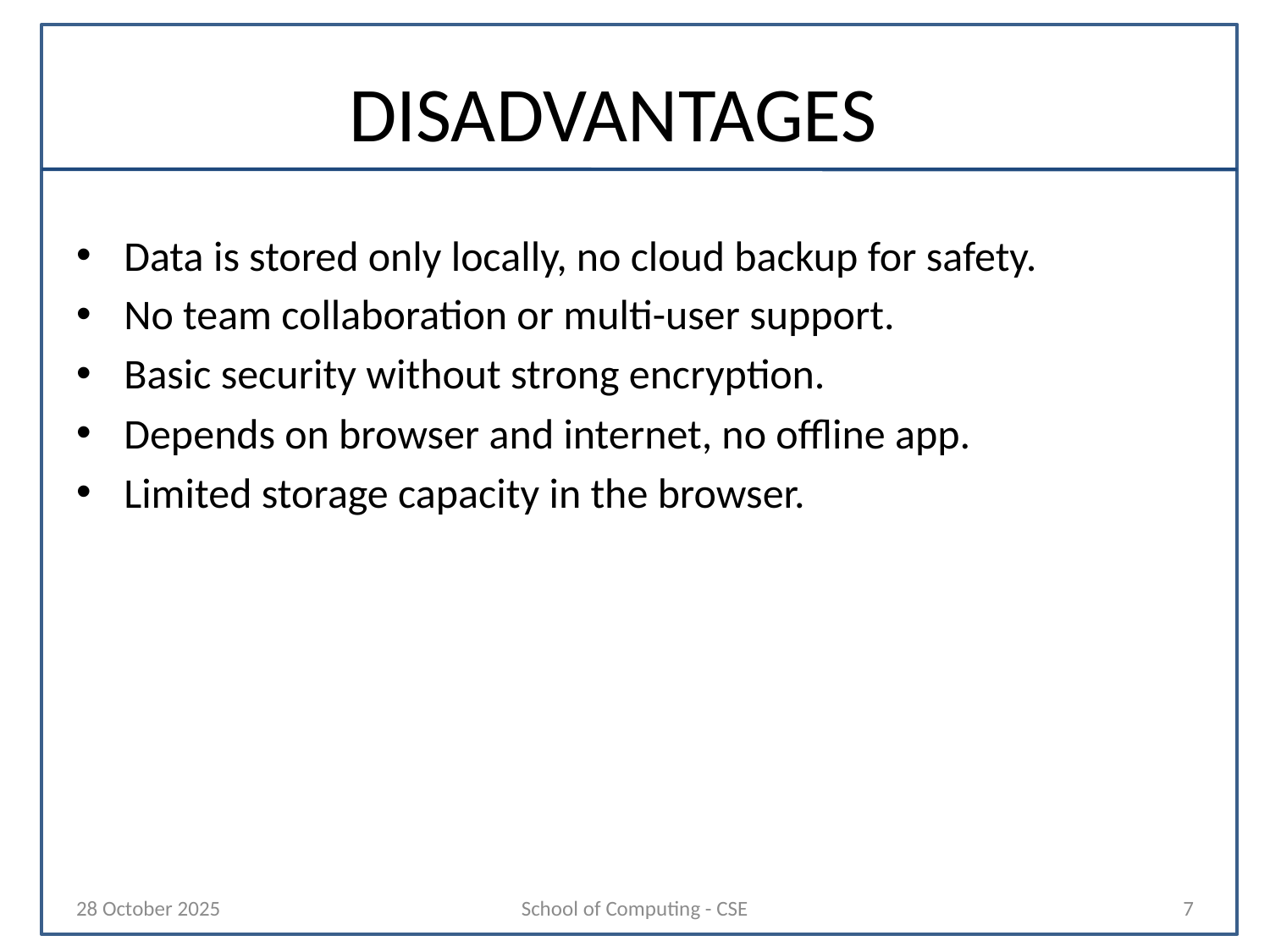

# DISADVANTAGES
Data is stored only locally, no cloud backup for safety.
No team collaboration or multi-user support.
Basic security without strong encryption.
Depends on browser and internet, no offline app.
Limited storage capacity in the browser.
28 October 2025
School of Computing - CSE
7